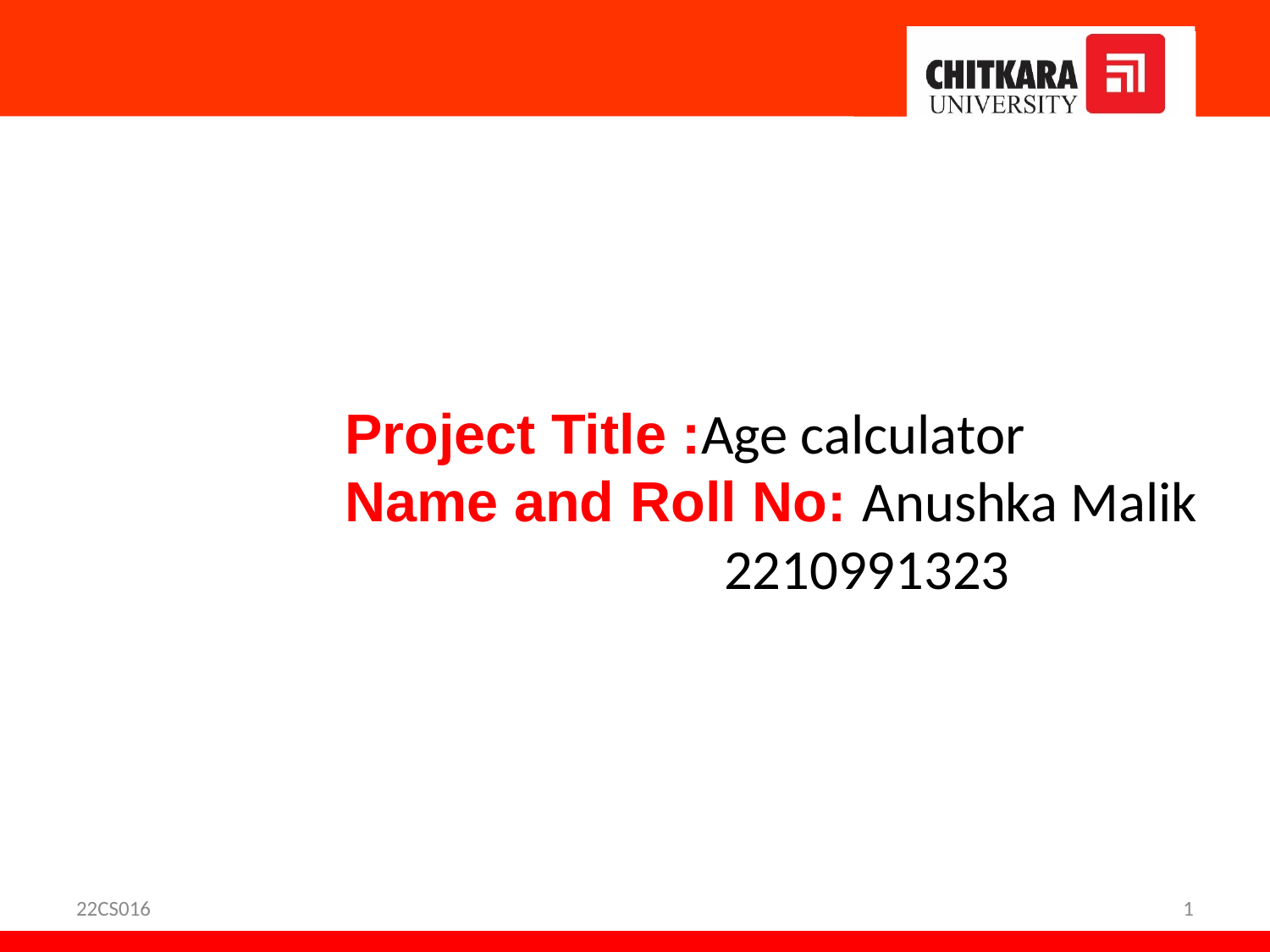

Project Title :Age calculator
                      Name and Roll No: Anushka Malik
                                                         2210991323

22CS016
1